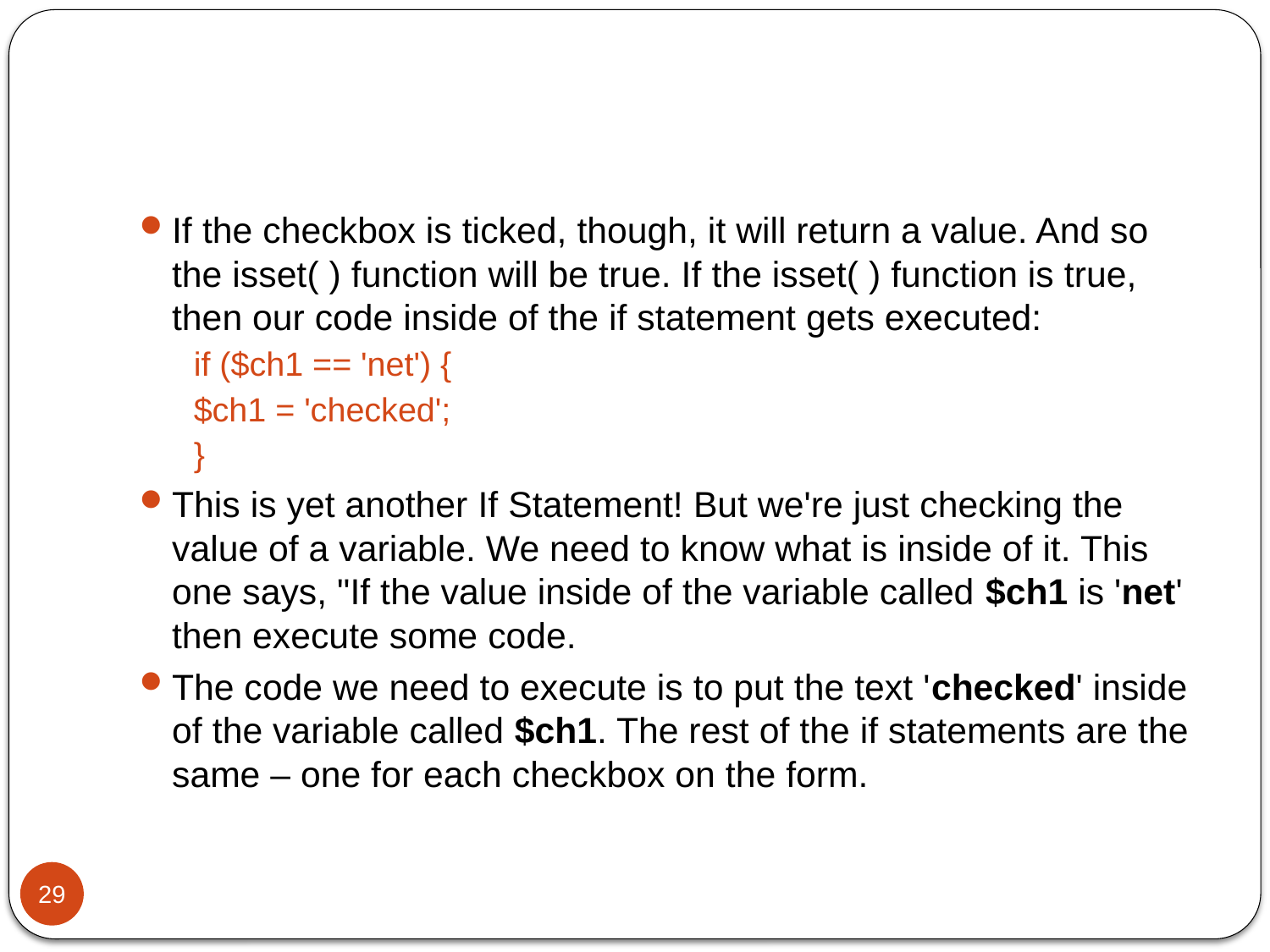

#
If the checkbox is ticked, though, it will return a value. And so the isset( ) function will be true. If the isset( ) function is true, then our code inside of the if statement gets executed:
if ($ch1 == 'net') {
$ch1 = 'checked';
}
This is yet another If Statement! But we're just checking the value of a variable. We need to know what is inside of it. This one says, "If the value inside of the variable called $ch1 is 'net' then execute some code.
The code we need to execute is to put the text 'checked' inside of the variable called $ch1. The rest of the if statements are the same – one for each checkbox on the form.

29